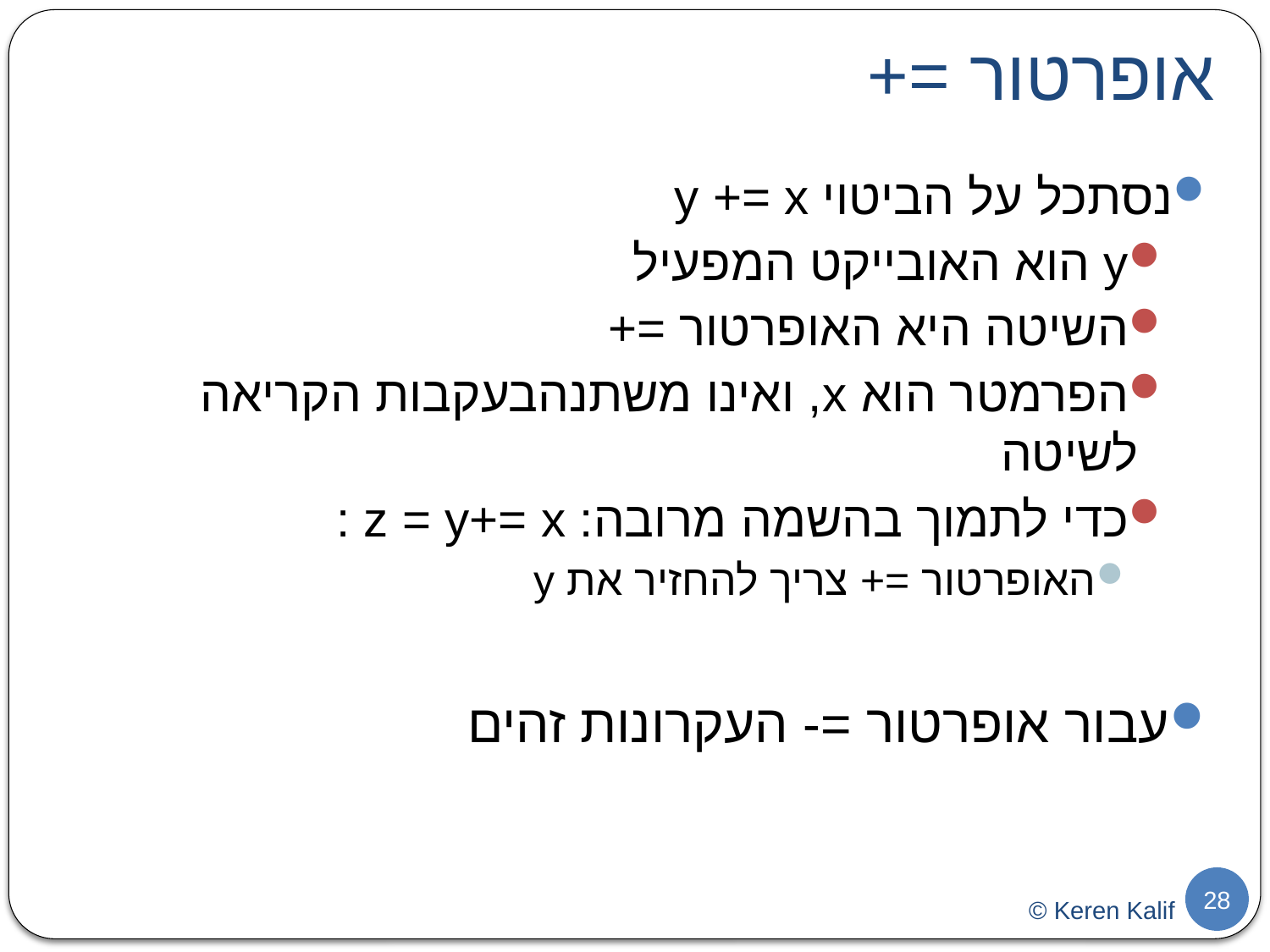

# אופרטור =+
נסתכל על הביטוי y += x
y הוא האובייקט המפעיל
השיטה היא האופרטור =+
הפרמטר הוא x, ואינו משתנהבעקבות הקריאה לשיטה
כדי לתמוך בהשמה מרובה: z = y+= x :
האופרטור =+ צריך להחזיר את y

עבור אופרטור =- העקרונות זהים
28
© Keren Kalif